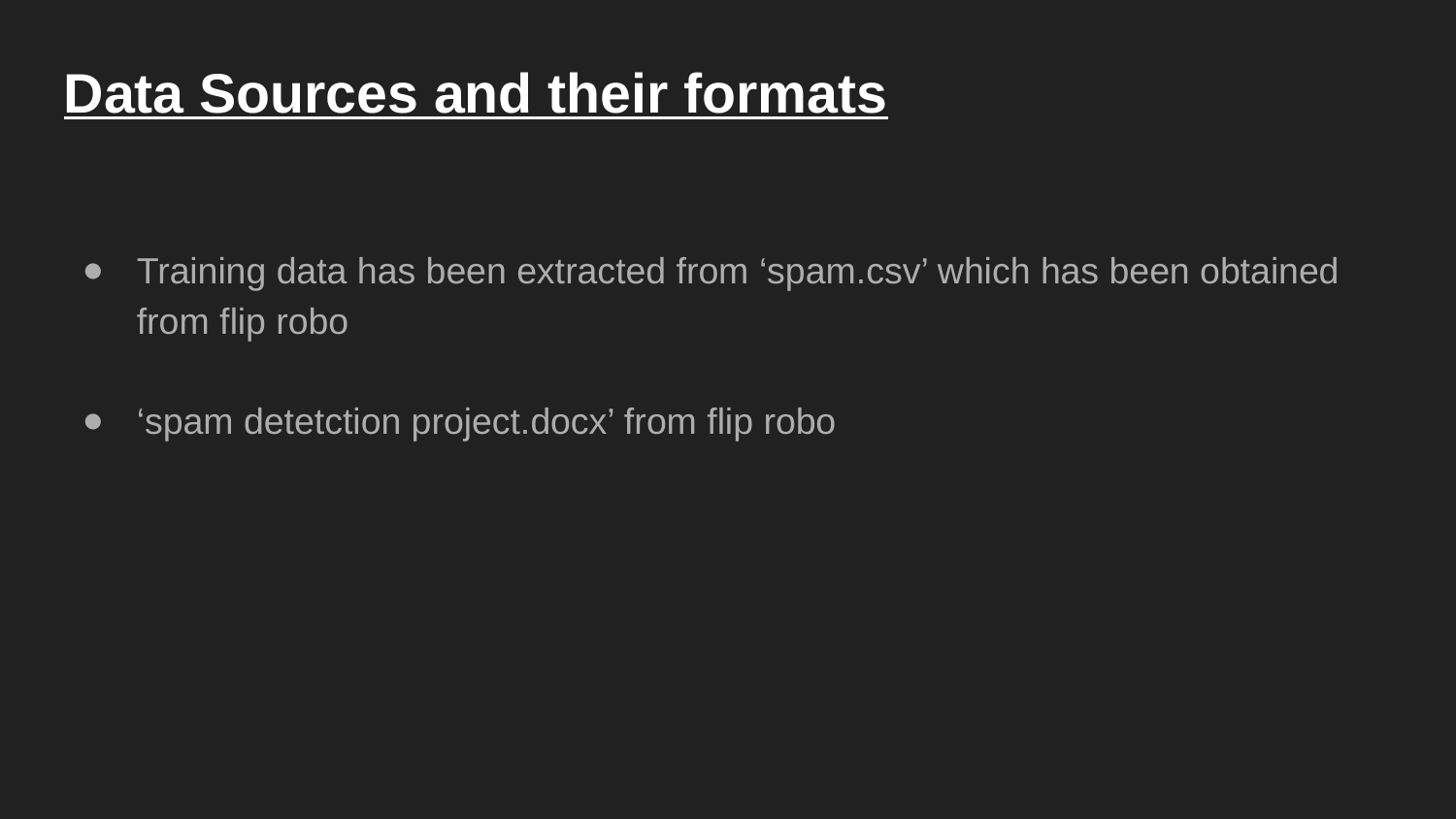

Data Sources and their formats
Training data has been extracted from ‘spam.csv’ which has been obtained from flip robo

‘spam detetction project.docx’ from flip robo